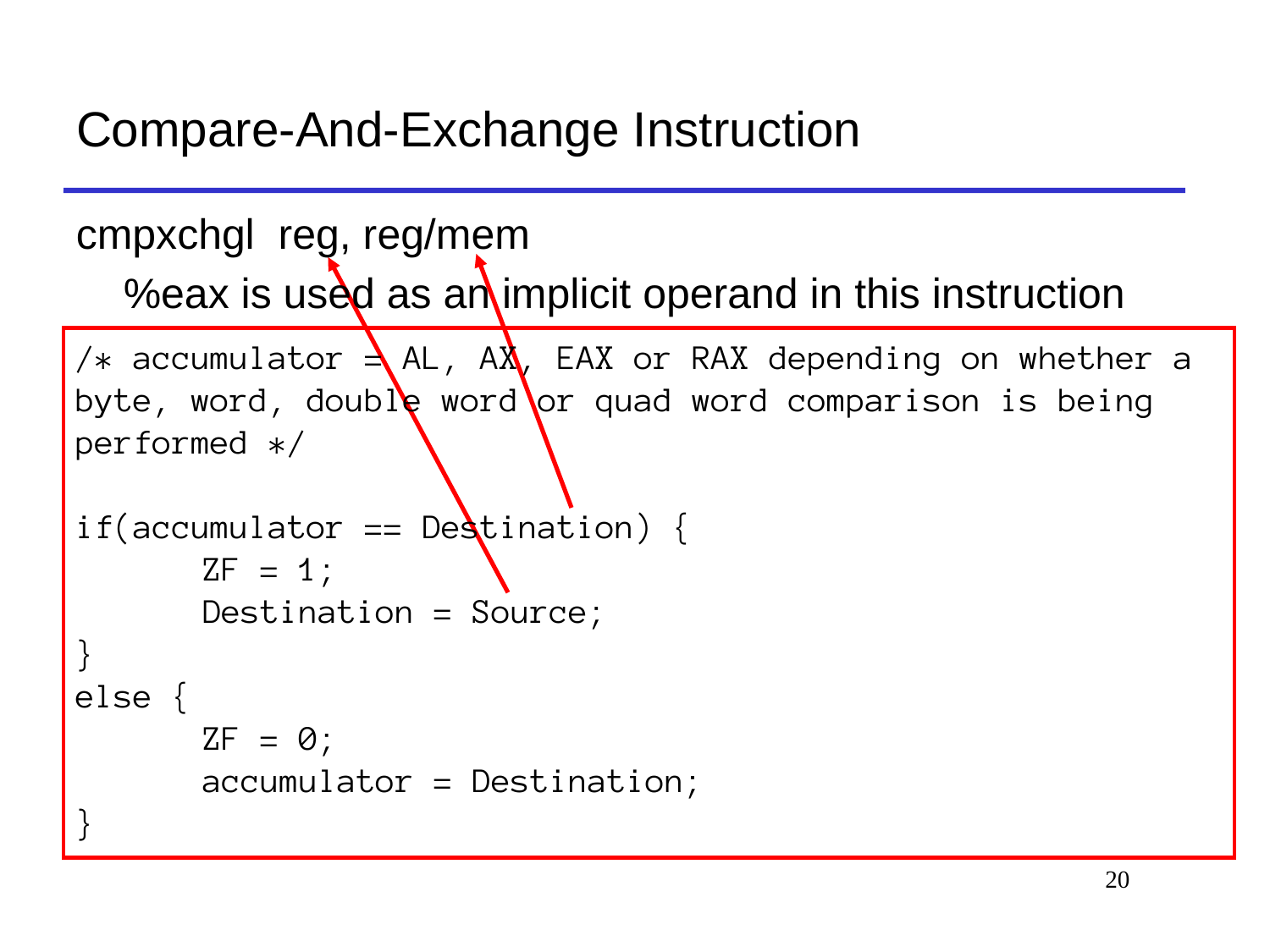

# Compare-And-Exchange Instruction
cmpxchgl  reg, reg/mem
    %eax is used as an implicit operand in this instruction
/* accumulator = AL, AX, EAX or RAX depending on whether a byte, word, double word or quad word comparison is being performed */

if(accumulator == Destination) {
	ZF = 1;
	Destination = Source;
}
else {
	ZF = 0;
	accumulator = Destination;
}
20